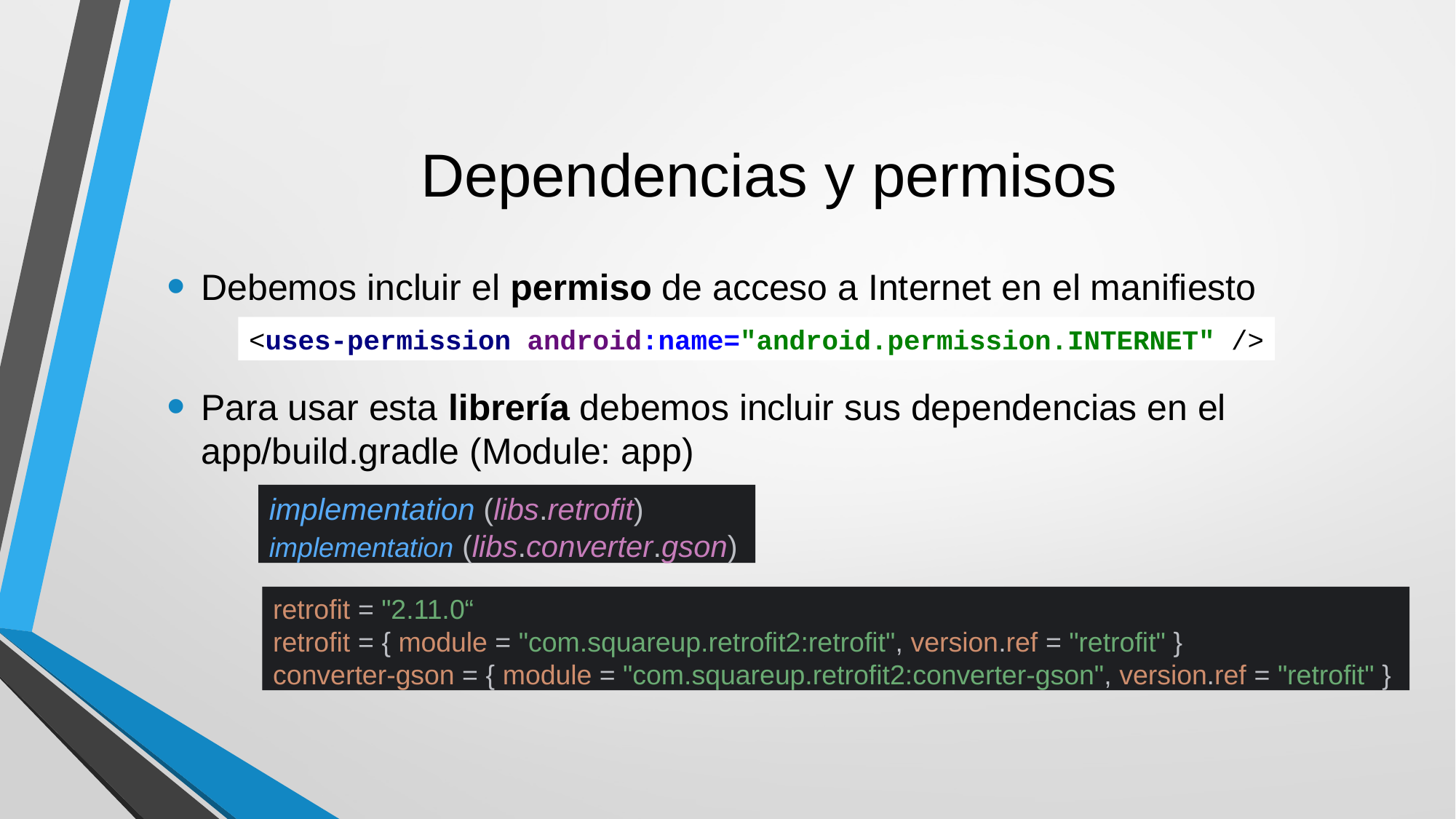

# Dependencias y permisos
<uses-permission android:name="android.permission.INTERNET" />
Debemos incluir el permiso de acceso a Internet en el manifiesto

Para usar esta librería debemos incluir sus dependencias en el app/build.gradle (Module: app)

implementation (libs.retrofit)
implementation (libs.converter.gson)
retrofit = "2.11.0“
retrofit = { module = "com.squareup.retrofit2:retrofit", version.ref = "retrofit" }
converter-gson = { module = "com.squareup.retrofit2:converter-gson", version.ref = "retrofit" }